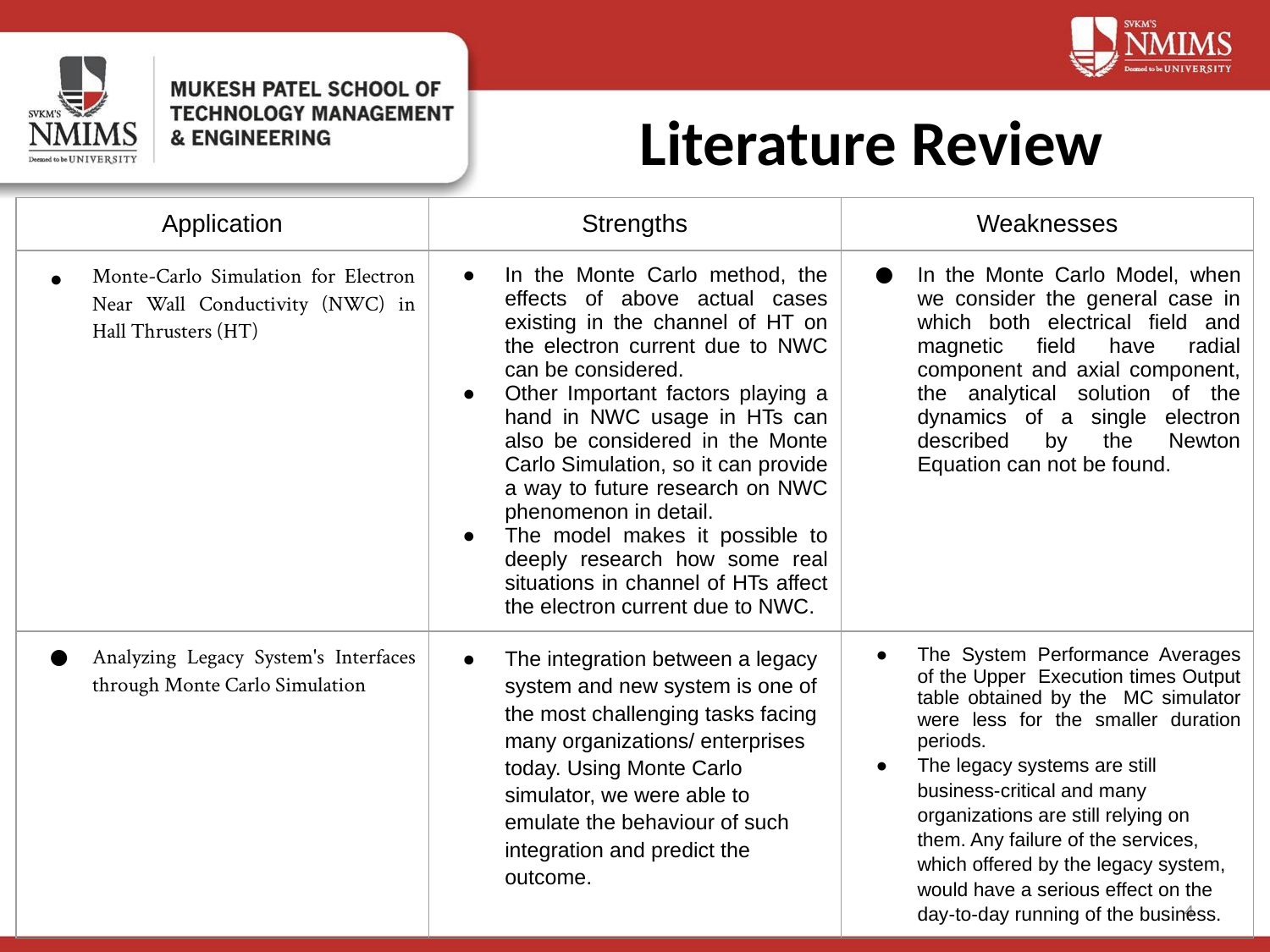

# Literature Review
| Application | Strengths | Weaknesses |
| --- | --- | --- |
| Monte-Carlo Simulation for Electron Near Wall Conductivity (NWC) in Hall Thrusters (HT) | In the Monte Carlo method, the effects of above actual cases existing in the channel of HT on the electron current due to NWC can be considered. Other Important factors playing a hand in NWC usage in HTs can also be considered in the Monte Carlo Simulation, so it can provide a way to future research on NWC phenomenon in detail. The model makes it possible to deeply research how some real situations in channel of HTs affect the electron current due to NWC. | In the Monte Carlo Model, when we consider the general case in which both electrical field and magnetic field have radial component and axial component, the analytical solution of the dynamics of a single electron described by the Newton Equation can not be found. |
| Analyzing Legacy System's Interfaces through Monte Carlo Simulation | The integration between a legacy system and new system is one of the most challenging tasks facing many organizations/ enterprises today. Using Monte Carlo simulator, we were able to emulate the behaviour of such integration and predict the outcome. | The System Performance Averages of the Upper Execution times Output table obtained by the MC simulator were less for the smaller duration periods. The legacy systems are still business-critical and many organizations are still relying on them. Any failure of the services, which offered by the legacy system, would have a serious effect on the day-to-day running of the business. |
4